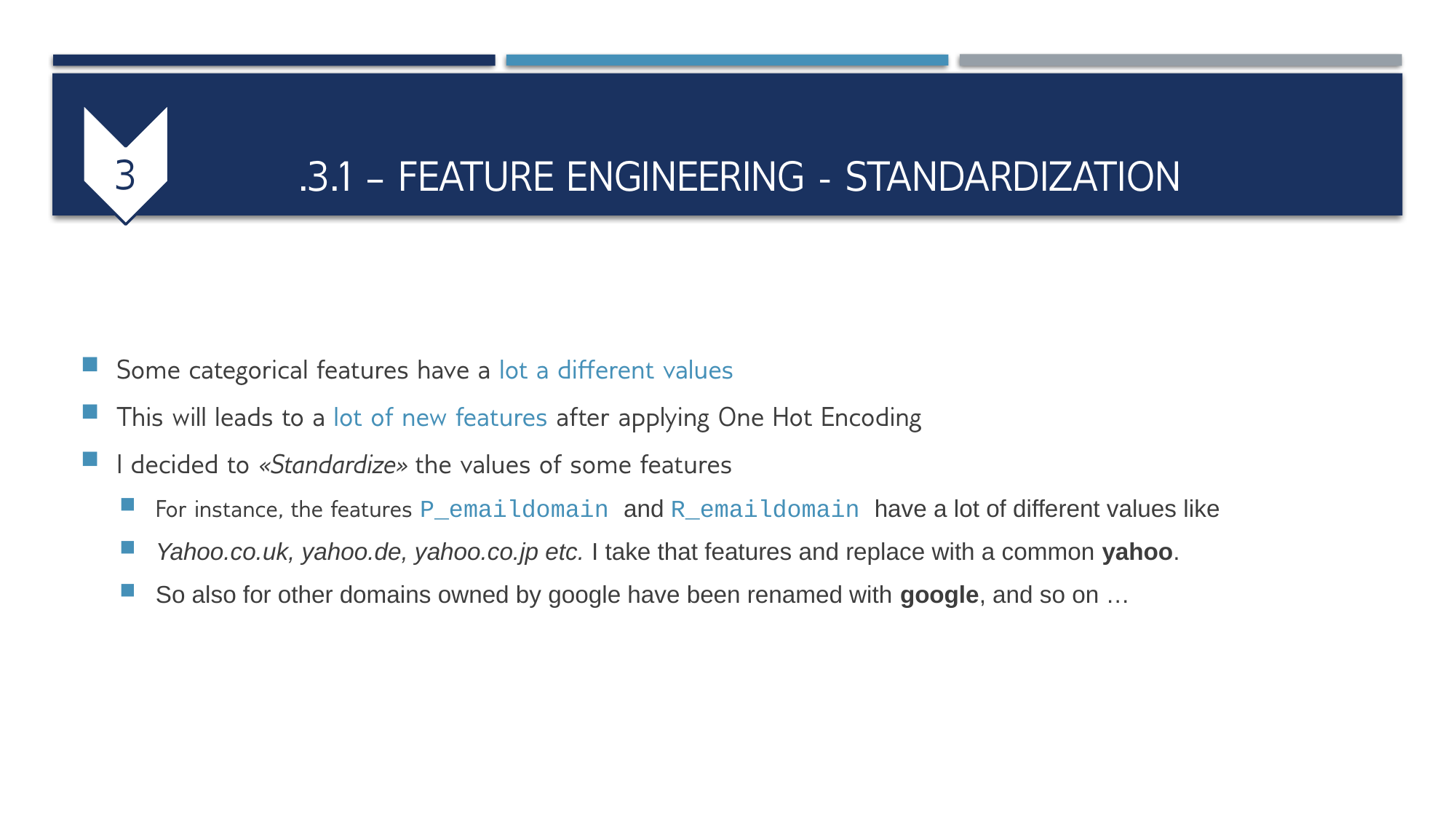

# .3.1 – FEATURE ENGINEERING - Standardization

3
Some categorical features have a lot a different values
This will leads to a lot of new features after applying One Hot Encoding
I decided to «Standardize» the values of some features
For instance, the features P_emaildomain and R_emaildomain have a lot of different values like
Yahoo.co.uk, yahoo.de, yahoo.co.jp etc. I take that features and replace with a common yahoo.
So also for other domains owned by google have been renamed with google, and so on …